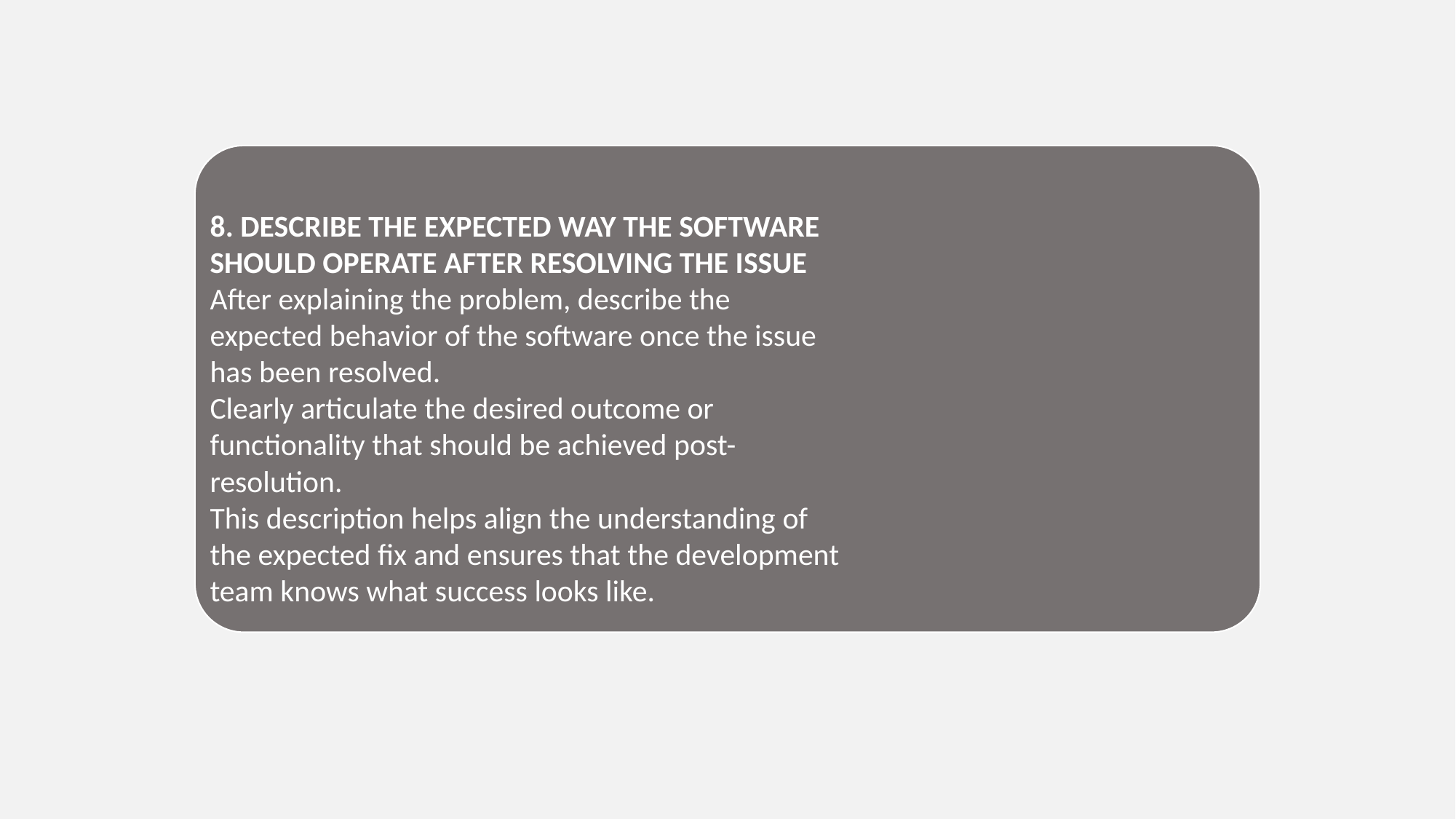

8. DESCRIBE THE EXPECTED WAY THE SOFTWARE SHOULD OPERATE AFTER RESOLVING THE ISSUE
After explaining the problem, describe the expected behavior of the software once the issue has been resolved.
Clearly articulate the desired outcome or functionality that should be achieved post-resolution.
This description helps align the understanding of the expected fix and ensures that the development team knows what success looks like.